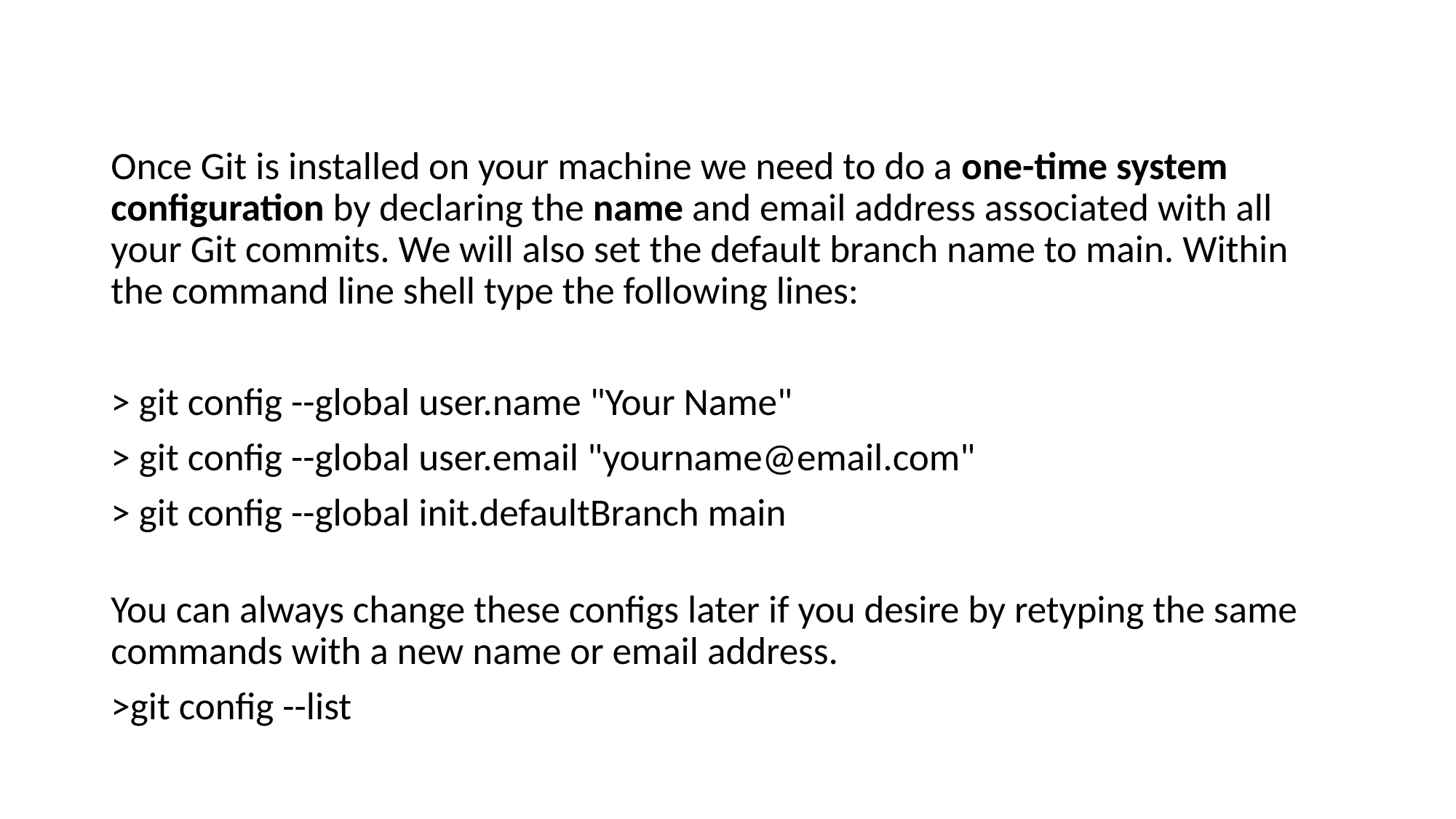

Once Git is installed on your machine we need to do a one-time system configuration by declaring the name and email address associated with all your Git commits. We will also set the default branch name to main. Within the command line shell type the following lines:

> git config --global user.name "Your Name"
> git config --global user.email "yourname@email.com"
> git config --global init.defaultBranch main
You can always change these configs later if you desire by retyping the same commands with a new name or email address.
>git config --list